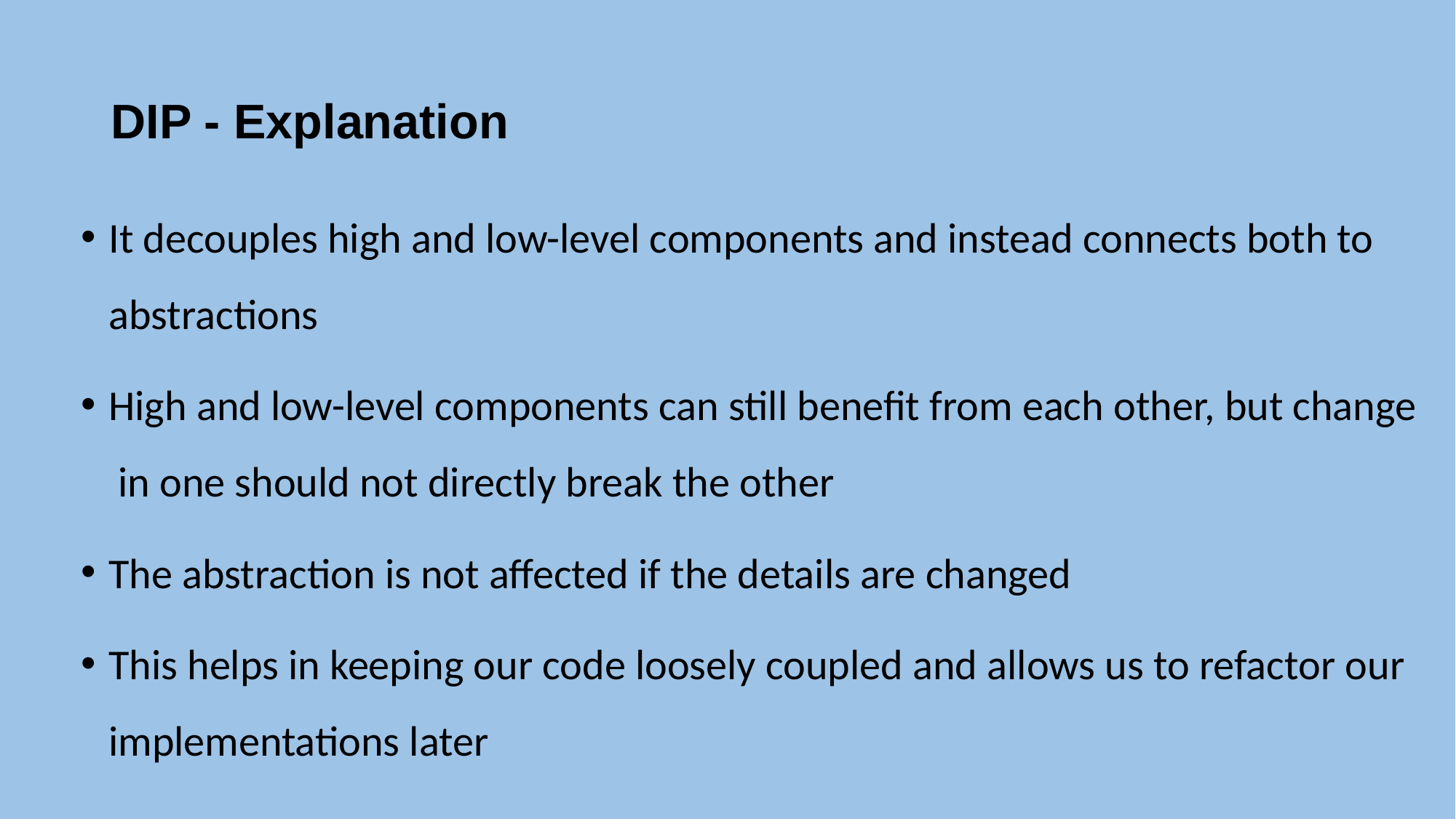

# DIP - Explanation
It decouples high and low-level components and instead connects both to abstractions
High and low-level components can still benefit from each other, but change  in one should not directly break the other
The abstraction is not affected if the details are changed
This helps in keeping our code loosely coupled and allows us to refactor our implementations later